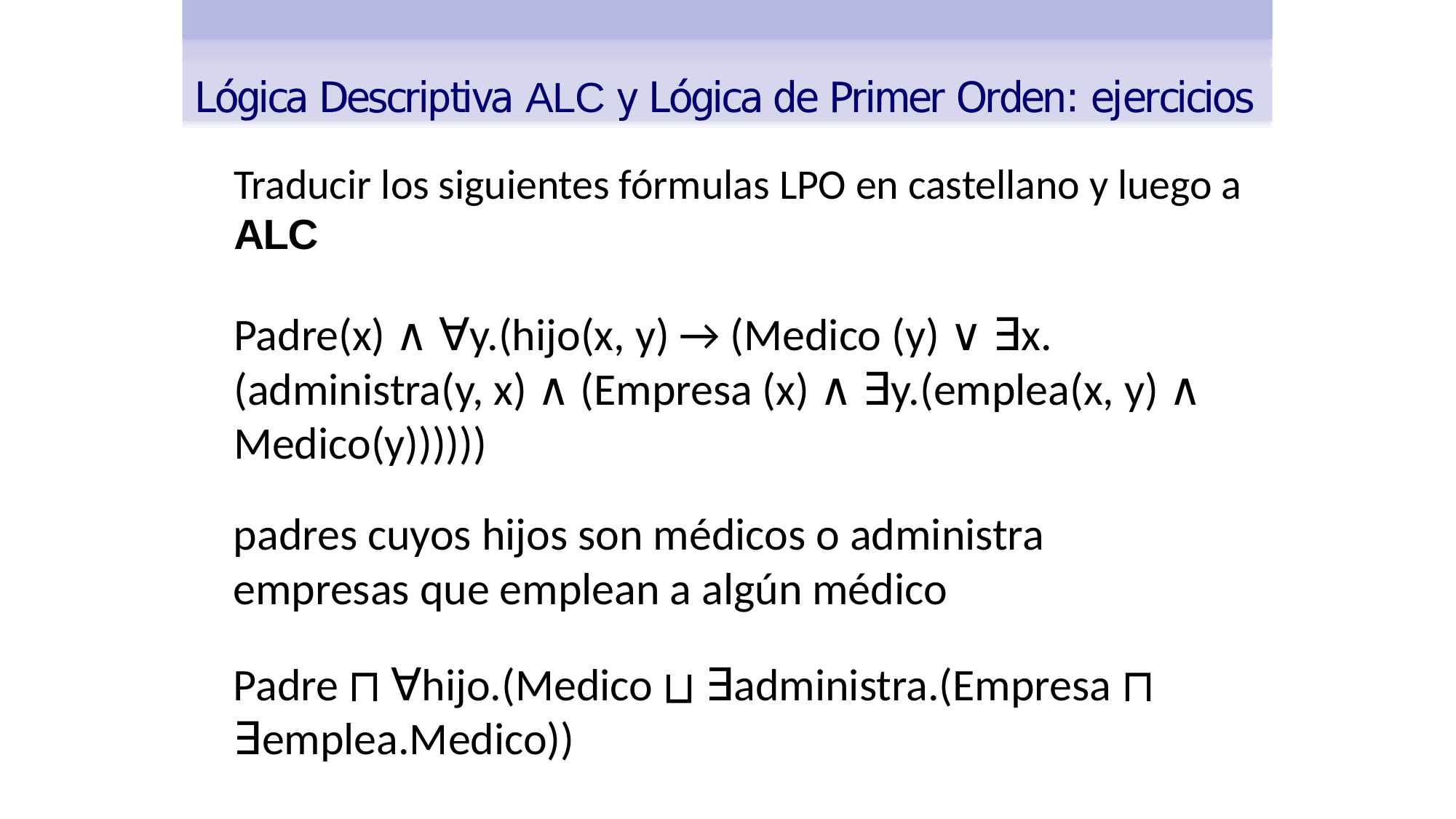

Lógica Descriptiva ALC y Lógica de Primer Orden: ejercicios

Traducir los siguientes fórmulas LPO en castellano y luego a ALC
Padre(x) ∧ ∀y.(hijo(x, y) → (Medico (y) ∨ ∃x.(administra(y, x) ∧ (Empresa (x) ∧ ∃y.(emplea(x, y) ∧ Medico(y))))))
padres cuyos hijos son médicos o administra empresas que emplean a algún médico
Padre ⊓ ∀hijo.(Medico ⊔ ∃administra.(Empresa ⊓ ∃emplea.Medico))